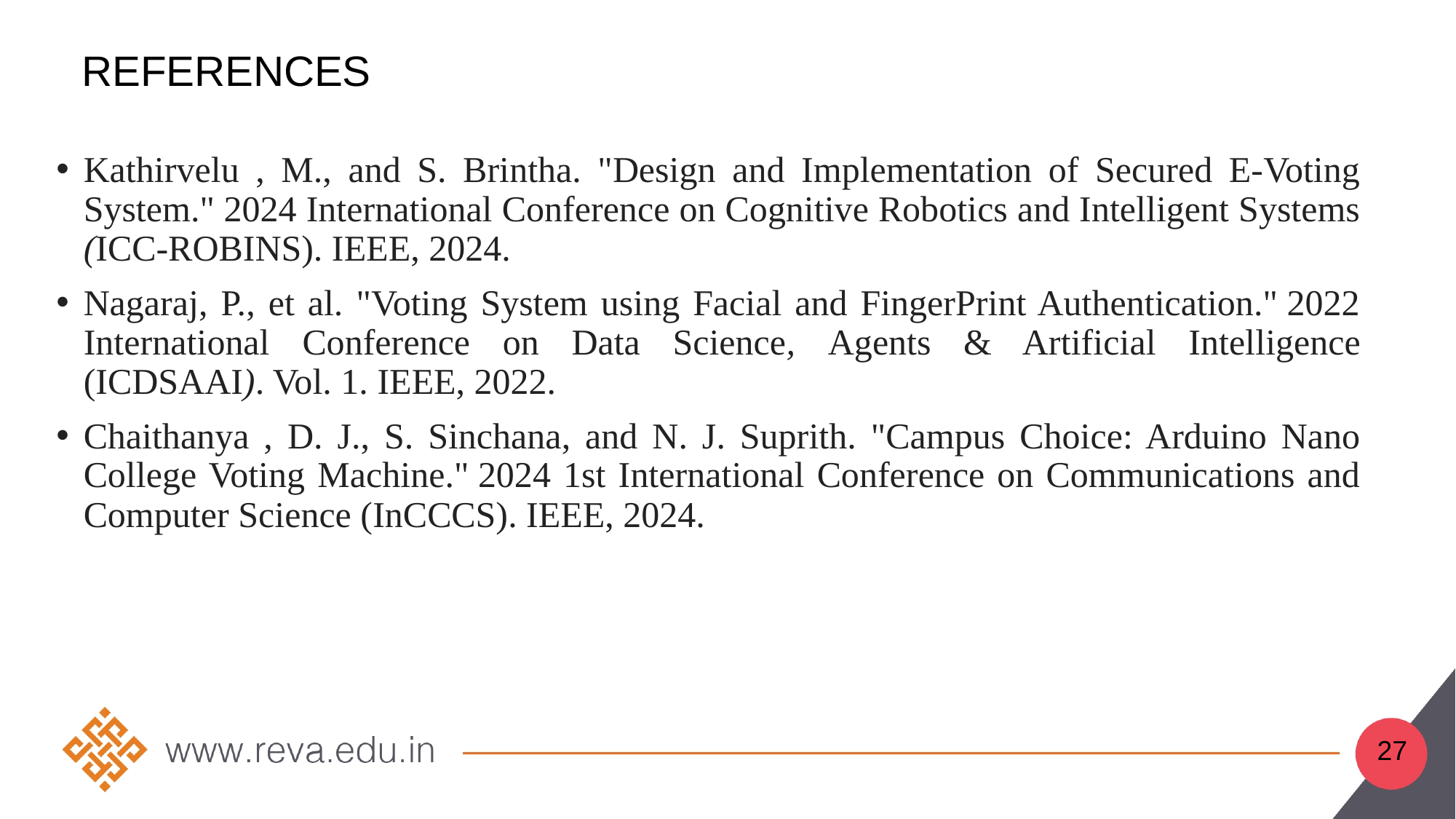

# References
Kathirvelu , M., and S. Brintha. "Design and Implementation of Secured E-Voting System." 2024 International Conference on Cognitive Robotics and Intelligent Systems (ICC-ROBINS). IEEE, 2024.
Nagaraj, P., et al. "Voting System using Facial and FingerPrint Authentication." 2022 International Conference on Data Science, Agents & Artificial Intelligence (ICDSAAI). Vol. 1. IEEE, 2022.
Chaithanya , D. J., S. Sinchana, and N. J. Suprith. "Campus Choice: Arduino Nano College Voting Machine." 2024 1st International Conference on Communications and Computer Science (InCCCS). IEEE, 2024.
27